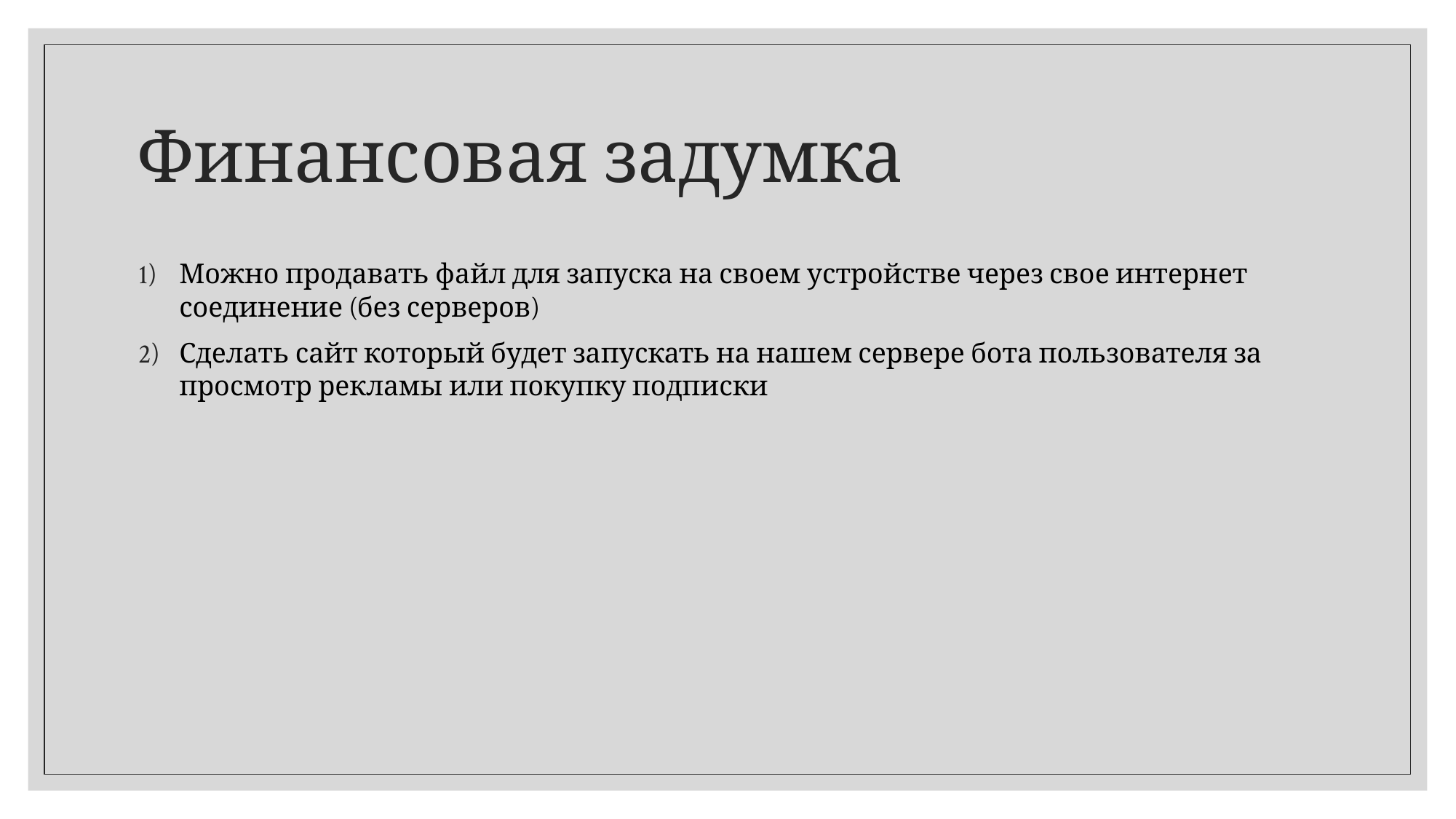

# Финансовая задумка
Можно продавать файл для запуска на своем устройстве через свое интернет соединение (без серверов)
Сделать сайт который будет запускать на нашем сервере бота пользователя за просмотр рекламы или покупку подписки